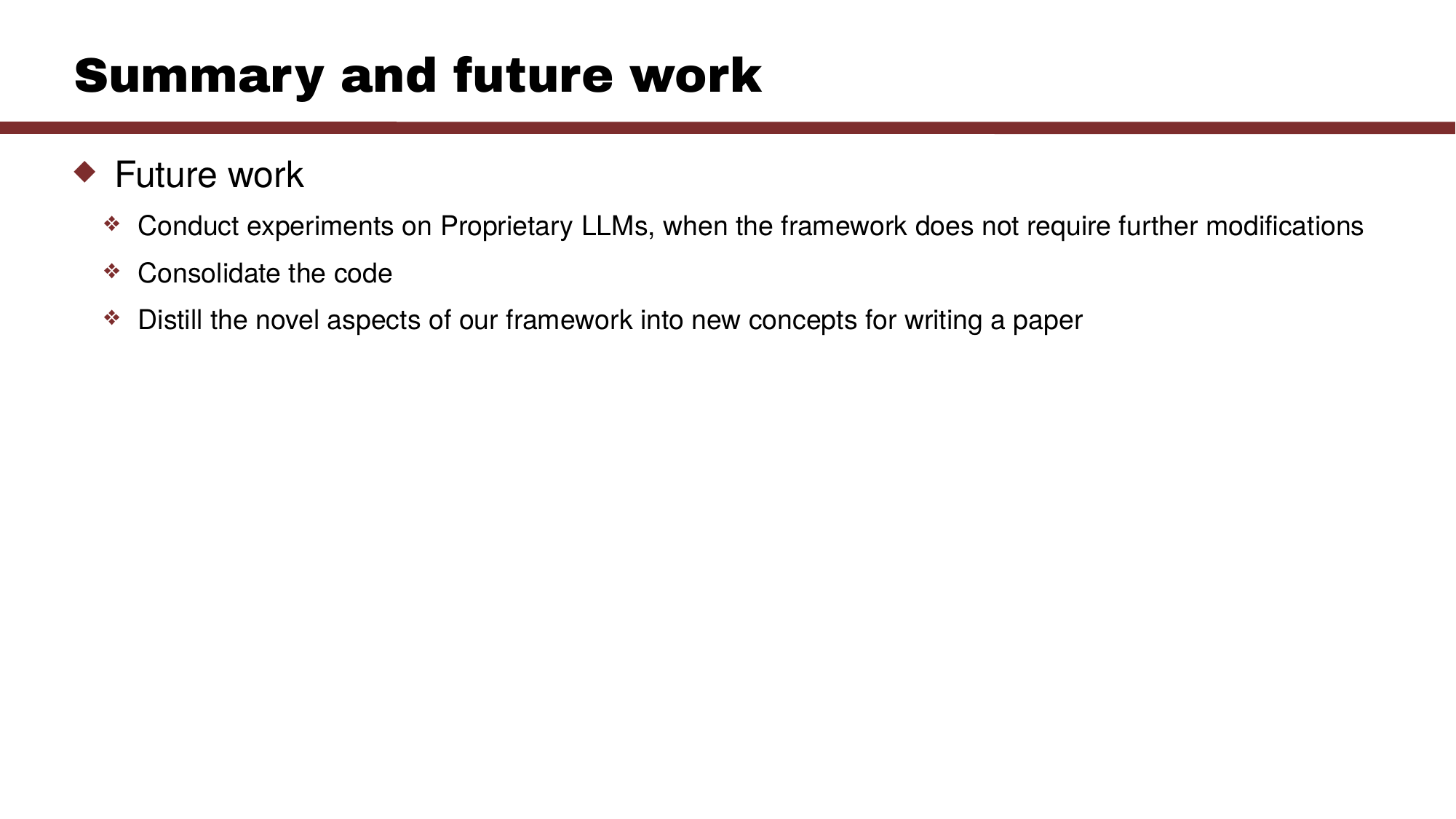

# Summary and future work
Future work
Conduct experiments on Proprietary LLMs, when the framework does not require further modifications
Consolidate the code
Distill the novel aspects of our framework into new concepts for writing a paper
20